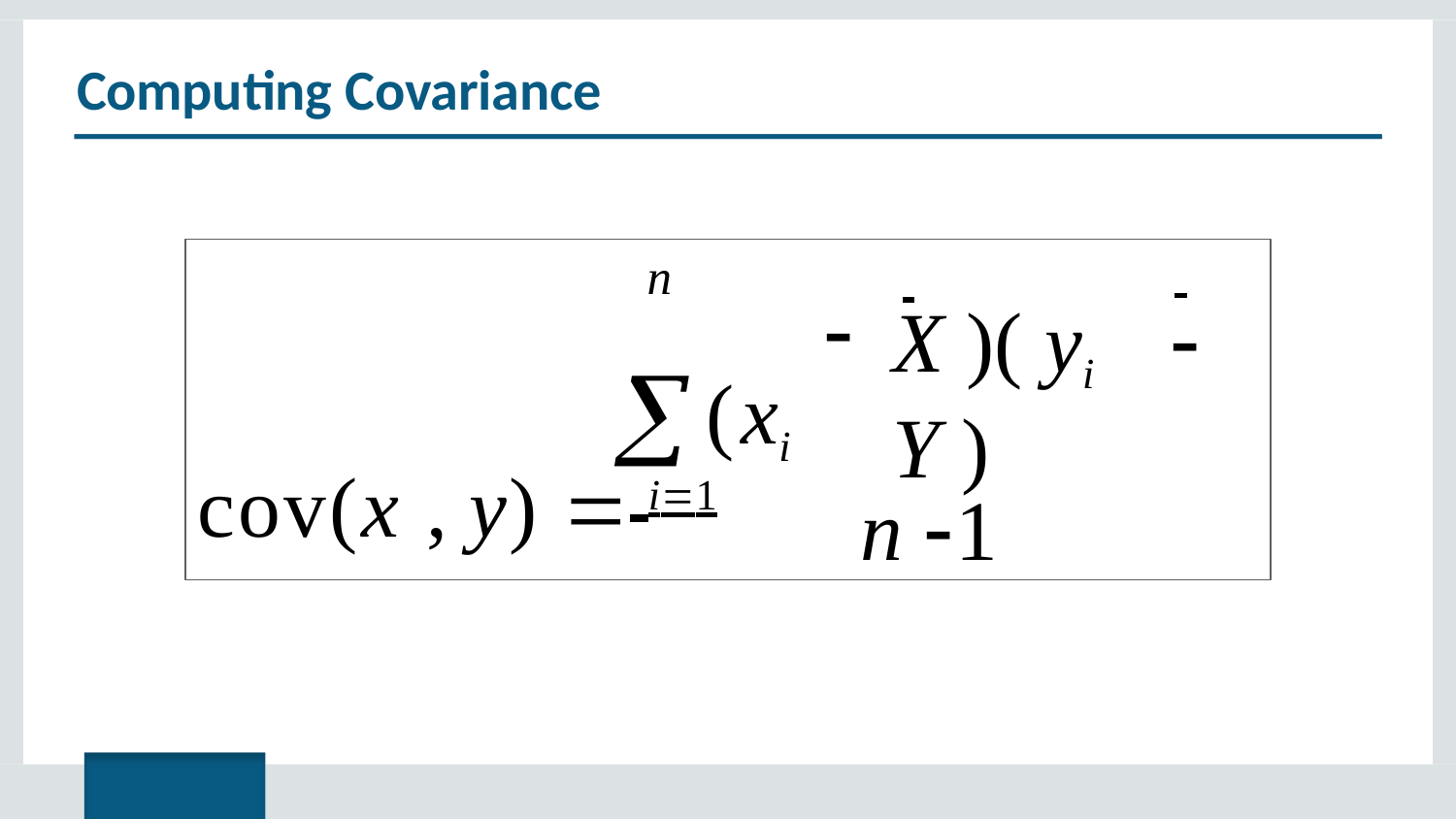

Computing Covariance

n

X )( yi	− Y )

∑(xi
cov(x , y) = i=1
n −1